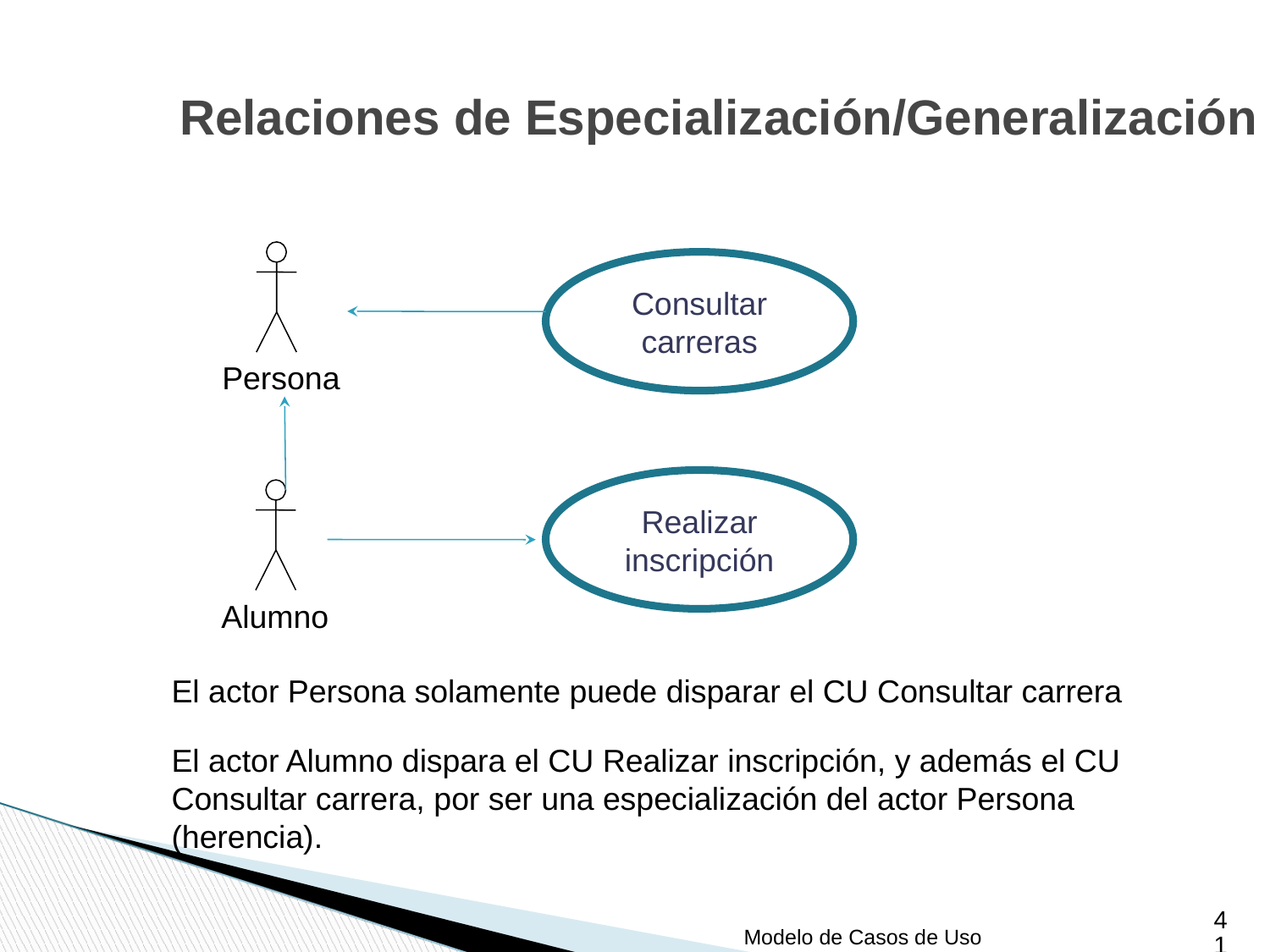

Relaciones de Especialización/Generalización

Persona
Consultar carreras
Realizar inscripción

Alumno
El actor Persona solamente puede disparar el CU Consultar carrera
El actor Alumno dispara el CU Realizar inscripción, y además el CU Consultar carrera, por ser una especialización del actor Persona (herencia).
41
Modelo de Casos de Uso